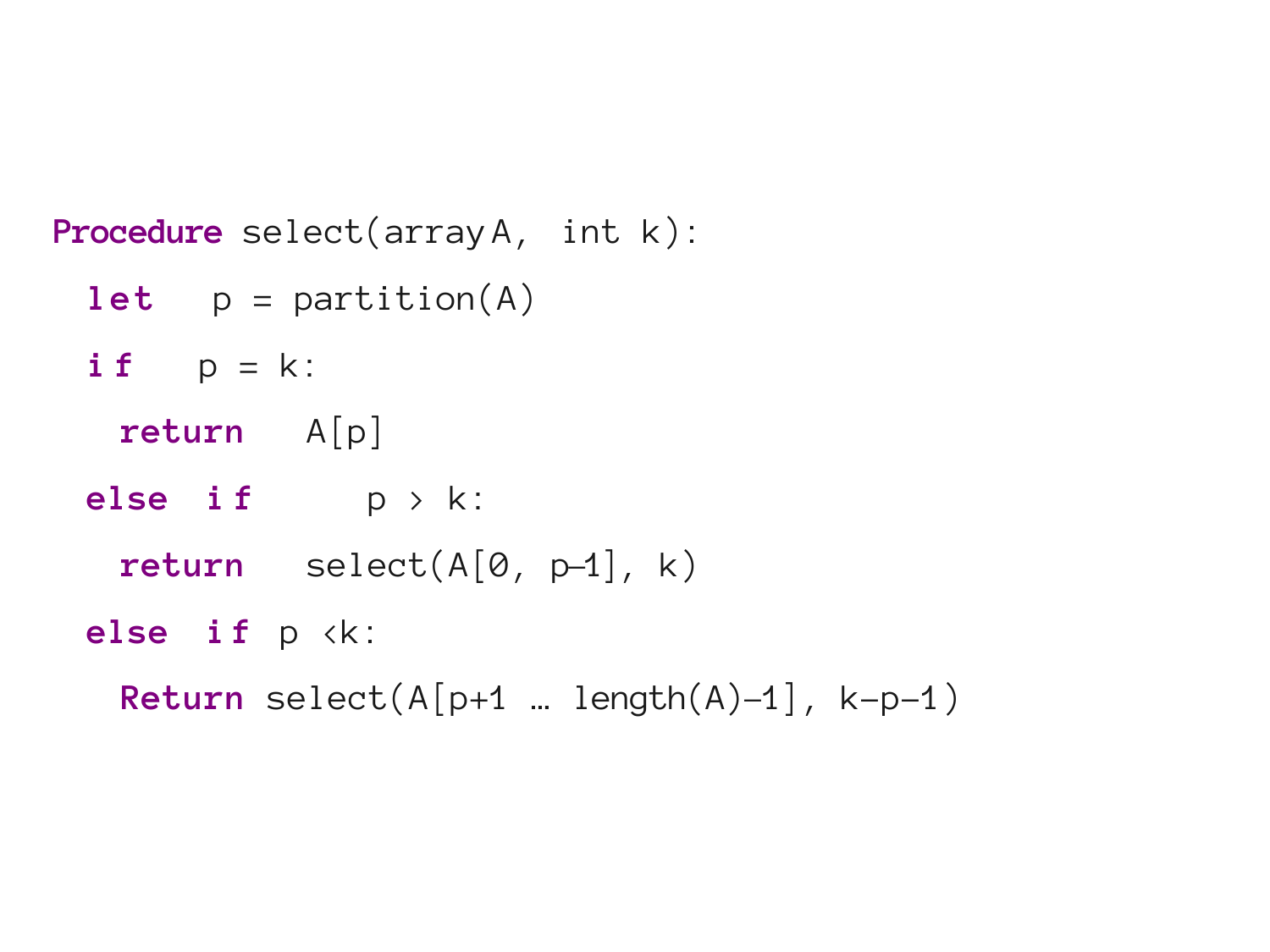

Procedure select(array	A,	int k):
let	 p = partition(A)
if	 p = k:
return	A[p]
else	if	 p > k:
return	select(A[0, p–1], k)
else	if p <	k:
Return select(A[p+1 …      length(A)–1], k-p-1)